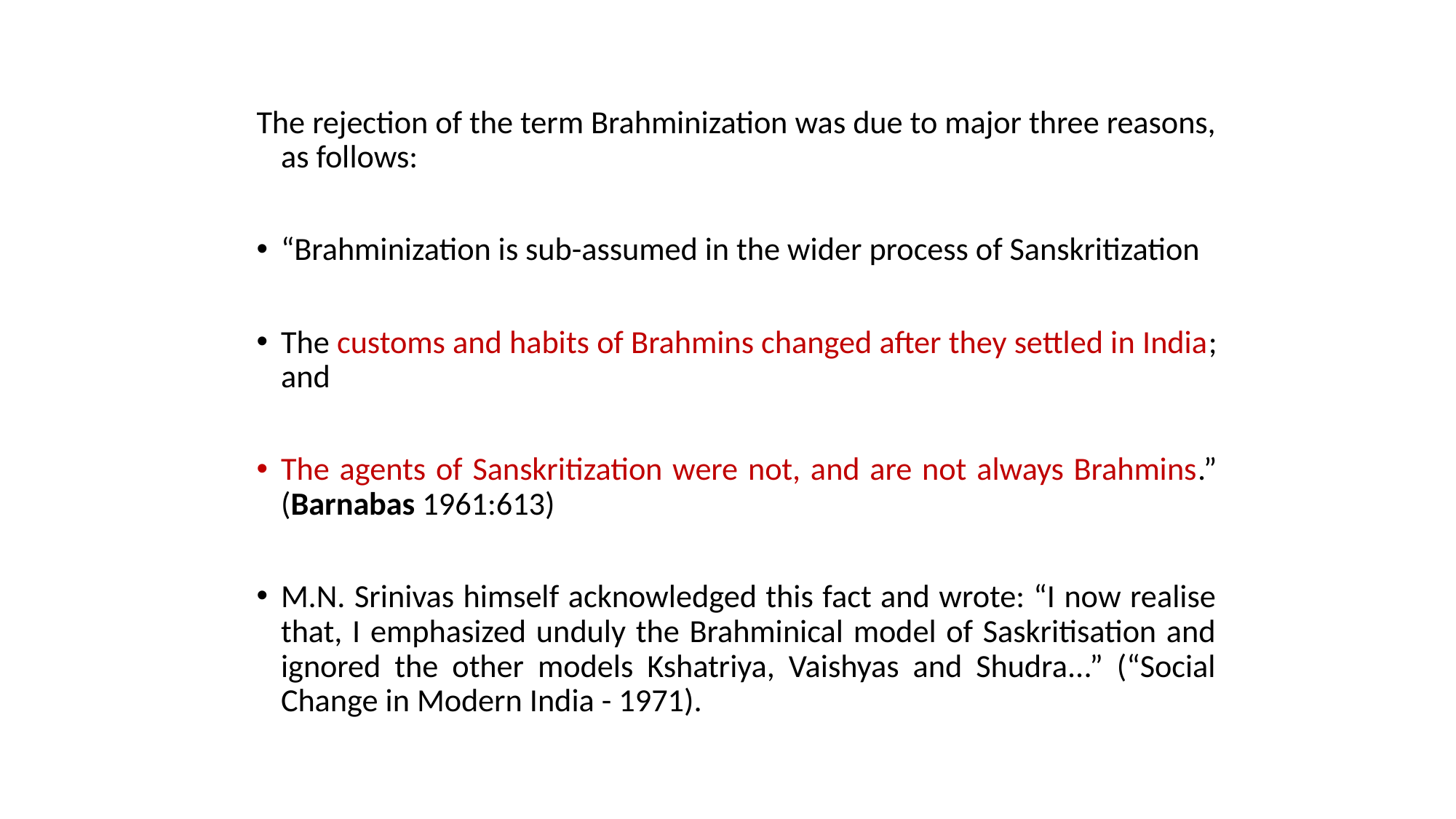

The rejection of the term Brahminization was due to major three reasons, as follows:

“Brahminization is sub-assumed in the wider process of Sanskritization

The customs and habits of Brahmins changed after they settled in India; and

The agents of Sanskritization were not, and are not always Brahmins.” (Barnabas 1961:613)

M.N. Srinivas himself acknowledged this fact and wrote: “I now realise that, I emphasized unduly the Brahminical model of Saskritisation and ignored the other models Kshatriya, Vaishyas and Shudra...” (“Social Change in Modern India - 1971).